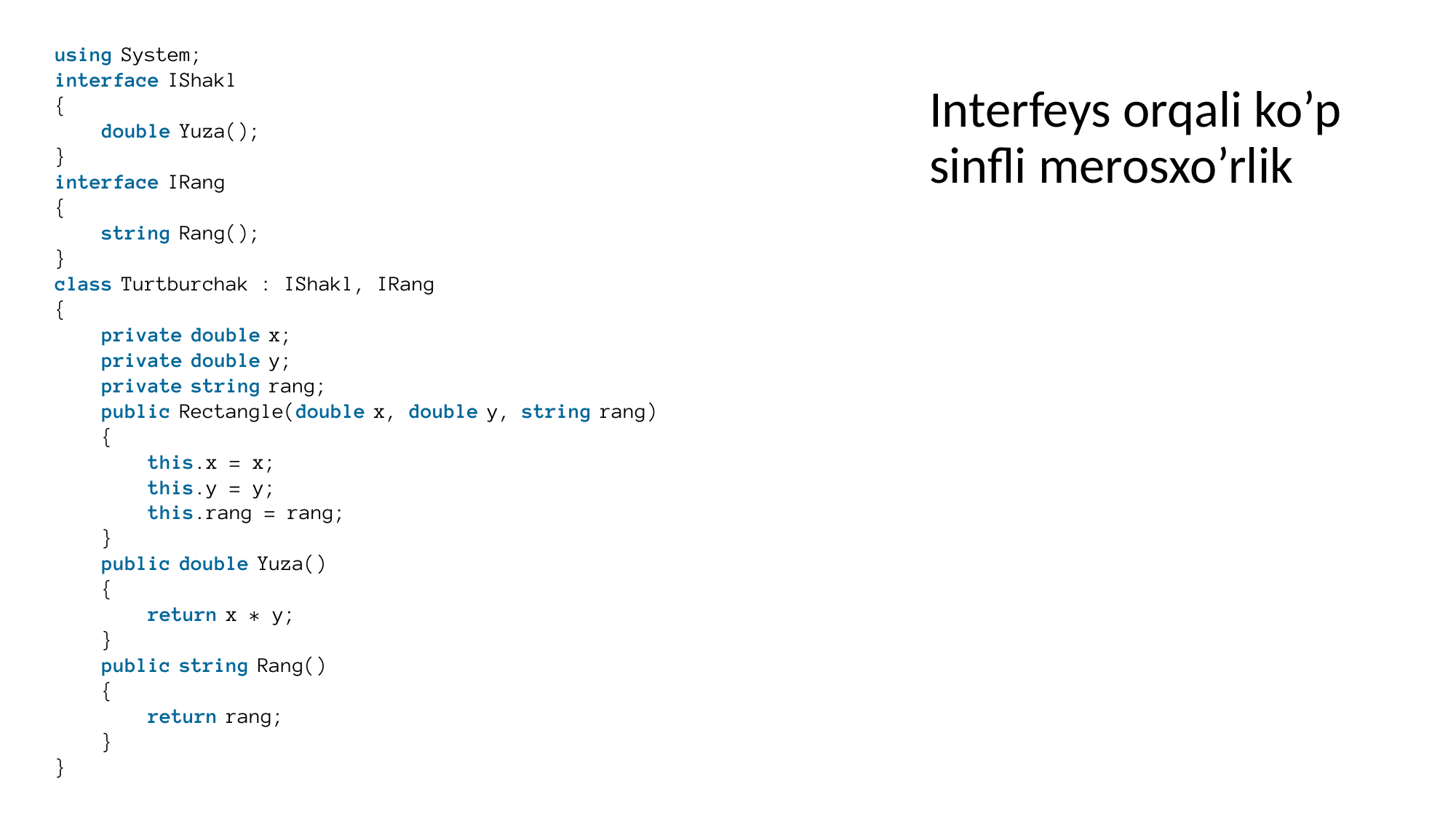

using System;
interface IShakl
{
    double Yuza();
}
interface IRang
{
    string Rang();
}
class Turtburchak : IShakl, IRang
{
    private double x;
    private double y;
    private string rang;
    public Rectangle(double x, double y, string rang)
    {
        this.x = x;
        this.y = y;
        this.rang = rang;
    }
    public double Yuza()
    {
        return x * y;
    }
    public string Rang()
    {
        return rang;
    }
}
# Interfeys orqali ko’p sinfli merosxo’rlik